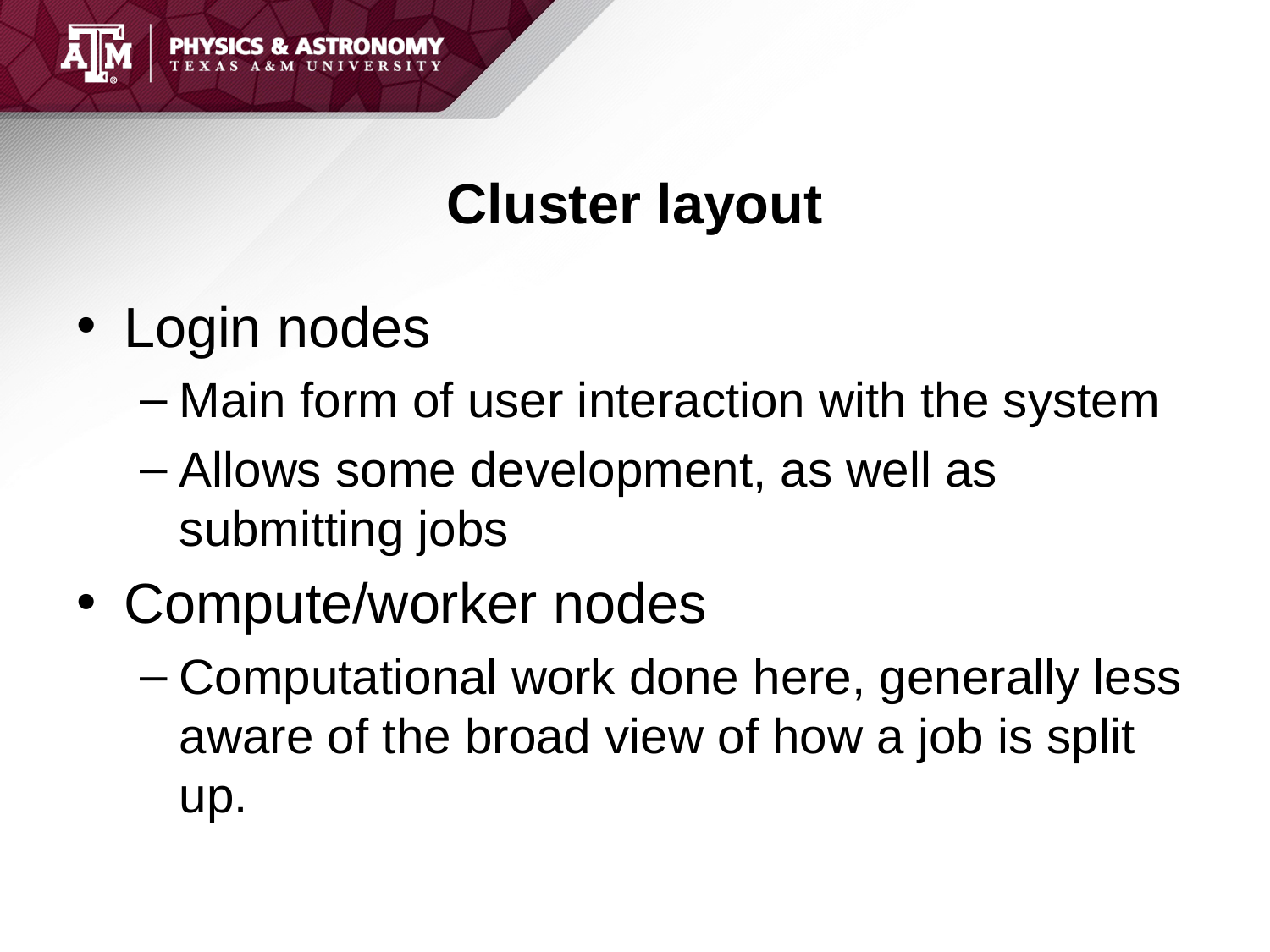

# Cluster layout
Login nodes
Main form of user interaction with the system
Allows some development, as well as submitting jobs
Compute/worker nodes
Computational work done here, generally less aware of the broad view of how a job is split up.